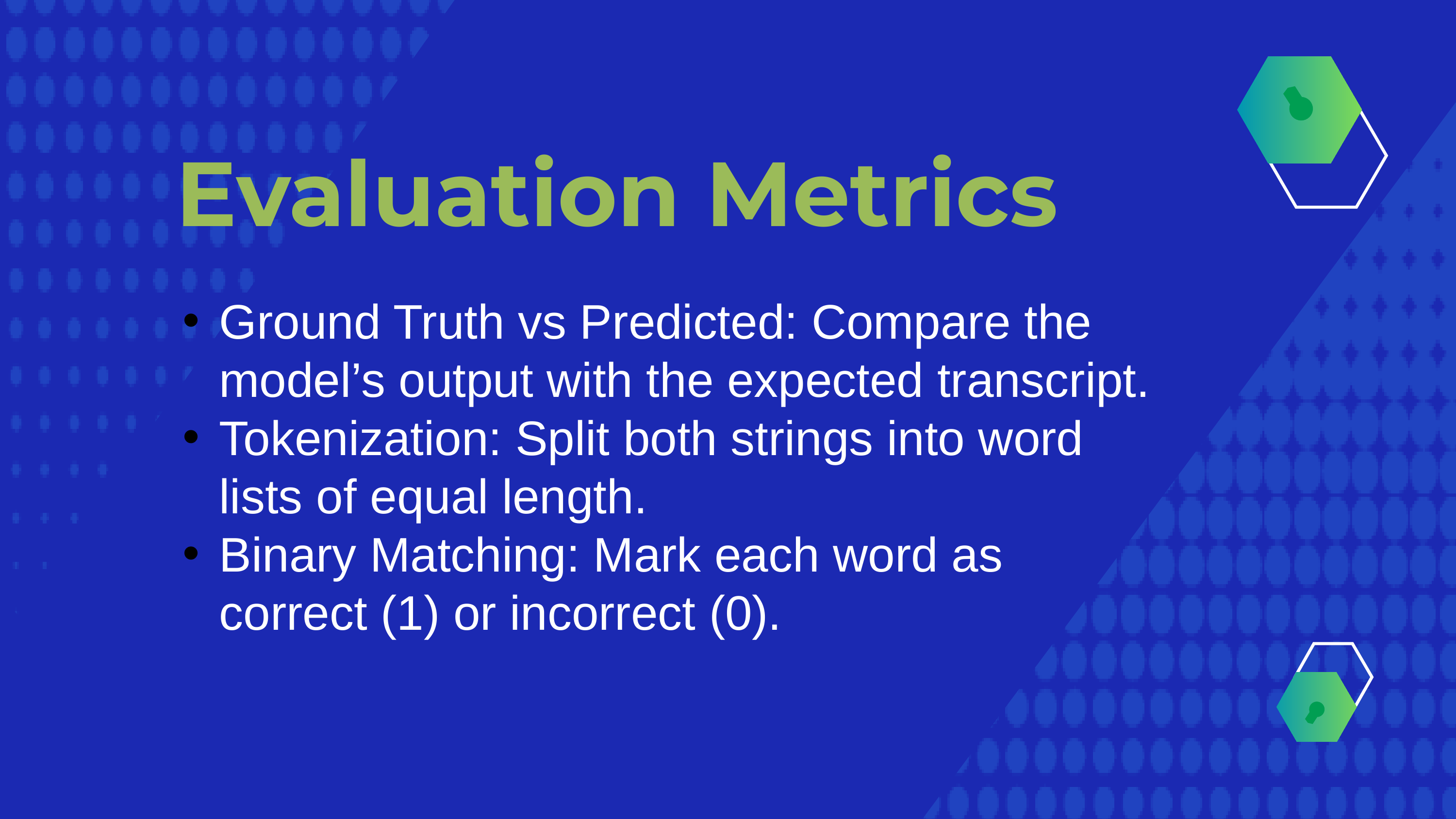

Evaluation Metrics
Ground Truth vs Predicted: Compare the model’s output with the expected transcript.
Tokenization: Split both strings into word lists of equal length.
Binary Matching: Mark each word as correct (1) or incorrect (0).